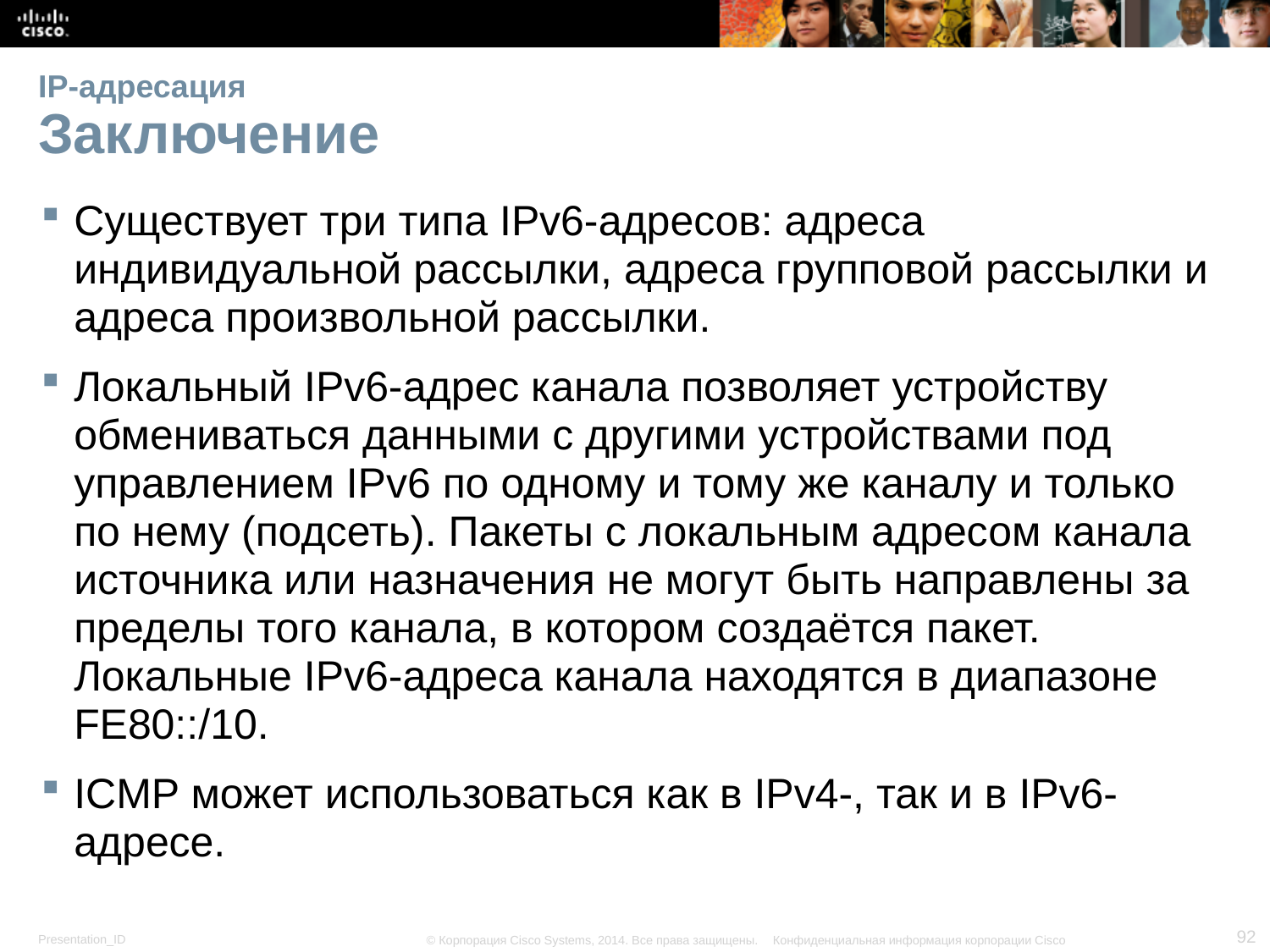

# IP-адресация Заключение
Существует три типа IPv6-адресов: адреса индивидуальной рассылки, адреса групповой рассылки и адреса произвольной рассылки.
Локальный IPv6-адрес канала позволяет устройству обмениваться данными с другими устройствами под управлением IPv6 по одному и тому же каналу и только по нему (подсеть). Пакеты с локальным адресом канала источника или назначения не могут быть направлены за пределы того канала, в котором создаётся пакет. Локальные IPv6-адреса канала находятся в диапазоне FE80::/10.
ICMP может использоваться как в IPv4-, так и в IPv6-адресе.